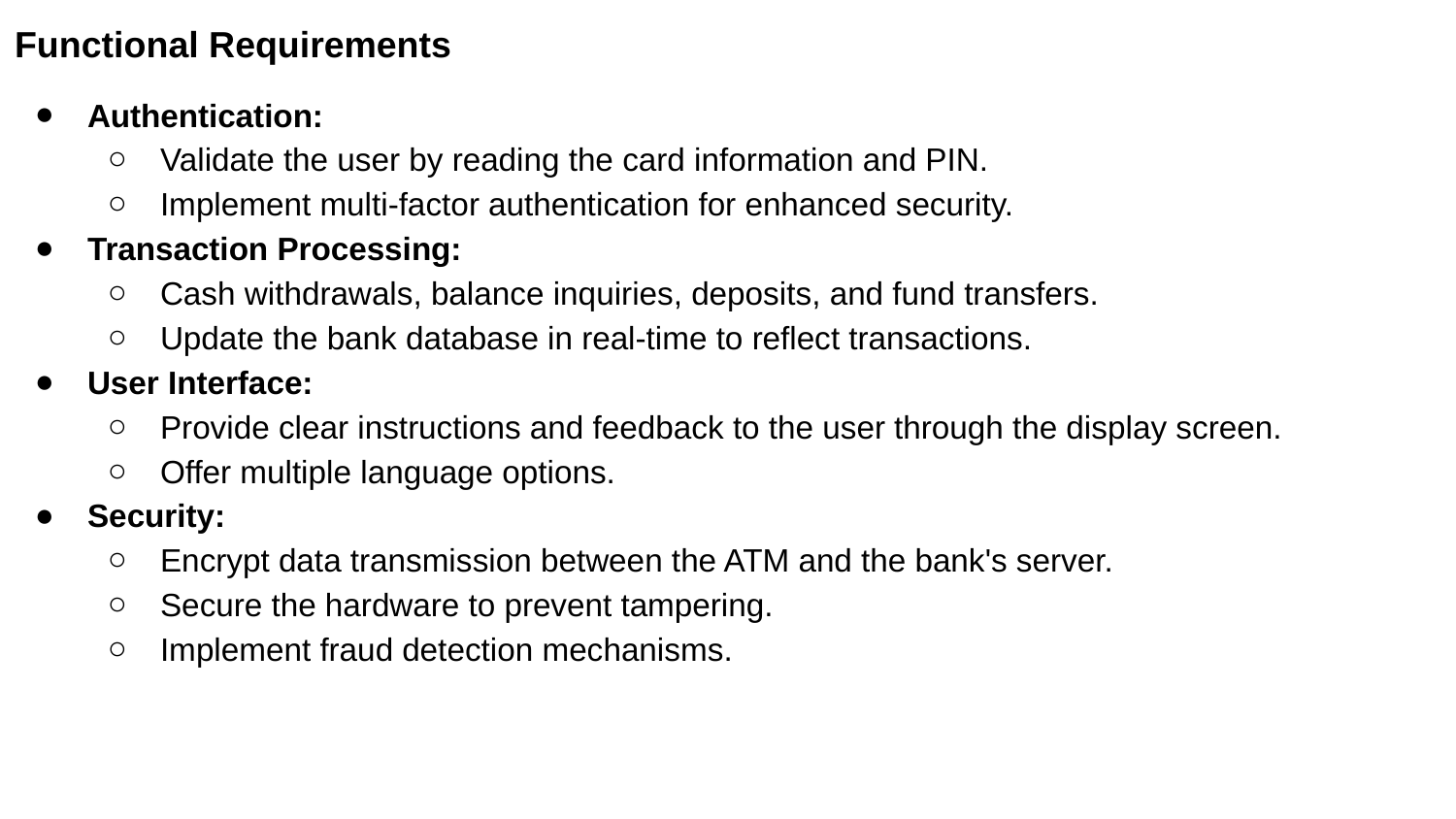

Functional Requirements
Authentication:
Validate the user by reading the card information and PIN.
Implement multi-factor authentication for enhanced security.
Transaction Processing:
Cash withdrawals, balance inquiries, deposits, and fund transfers.
Update the bank database in real-time to reflect transactions.
User Interface:
Provide clear instructions and feedback to the user through the display screen.
Offer multiple language options.
Security:
Encrypt data transmission between the ATM and the bank's server.
Secure the hardware to prevent tampering.
Implement fraud detection mechanisms.

 Functional Requirements
Authentication:
Validate the user by reading the card information and PIN.
Implement multi-factor authentication for enhanced security.
Transaction Processing:
Cash withdrawals, balance inquiries, deposits, and fund transfers.
Update the bank database in real-time to reflect transactions.
User Interface:
Provide clear instructions and feedback to the user through the display screen.
Offer multiple language options.
Security:
Encrypt data transmission between the ATM and the bank's server.
Secure the hardware to prevent tampering.
Implement fraud detection mechanisms